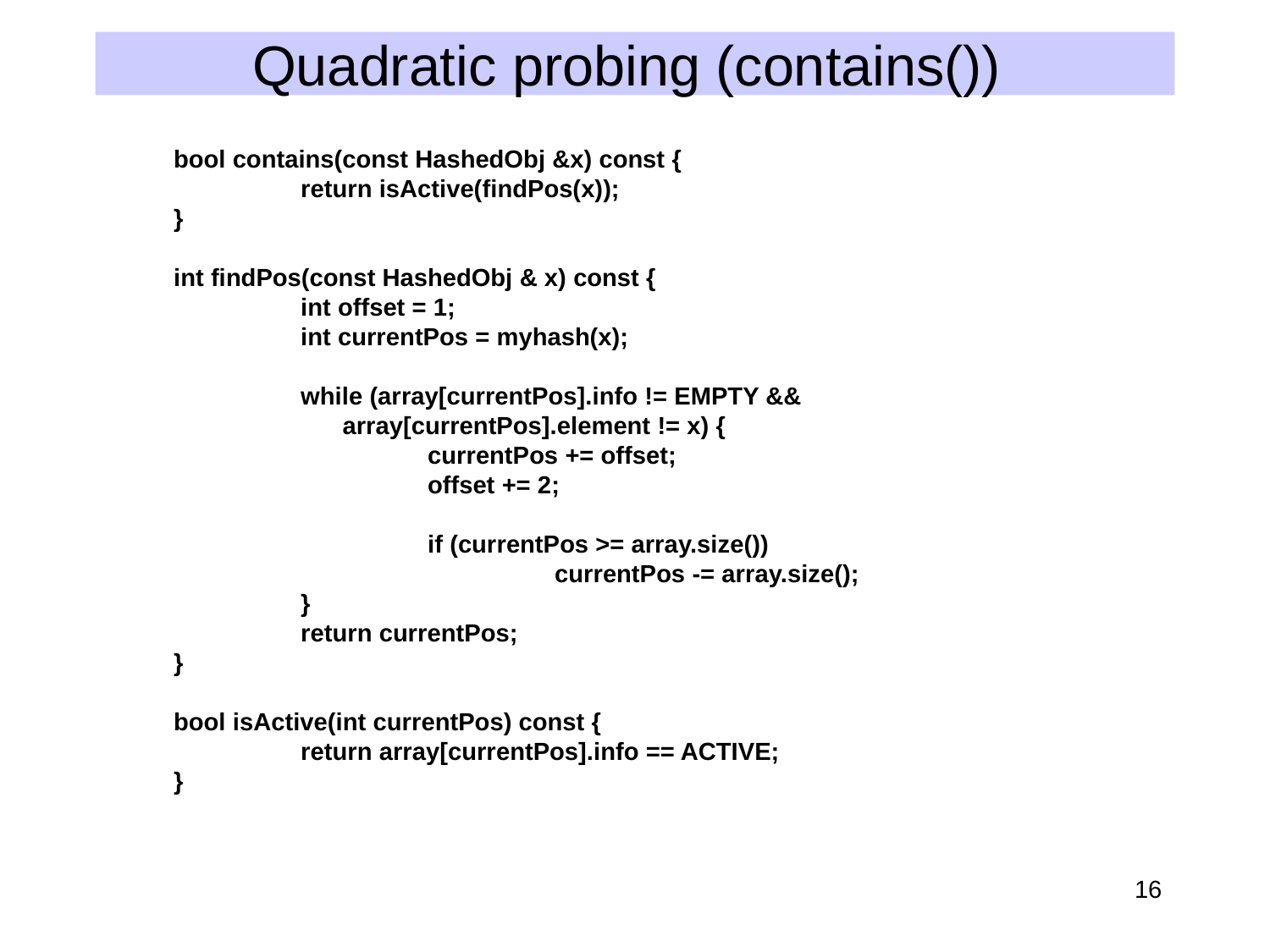

# Quadratic probing (contains())
bool contains(const HashedObj &x) const {
	return isActive(findPos(x));
}

int findPos(const HashedObj & x) const {
	int offset = 1;
	int currentPos = myhash(x);

	while (array[currentPos].info != EMPTY &&
	      array[currentPos].element != x) {
		currentPos += offset;
		offset += 2;

		if (currentPos >= array.size())
			currentPos -= array.size();
	}
	return currentPos;
}

bool isActive(int currentPos) const {
	return array[currentPos].info == ACTIVE;
}
16